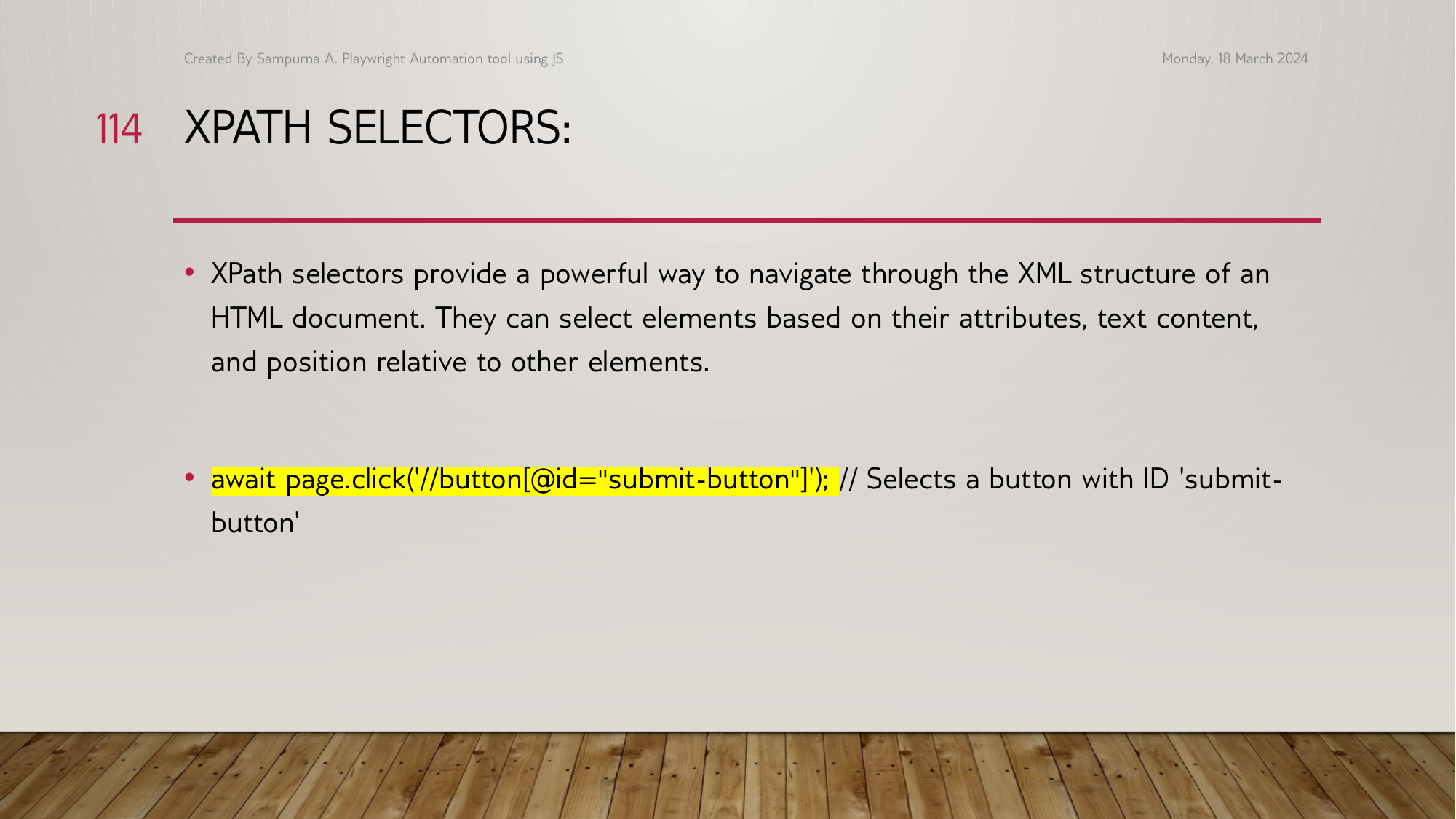

Created By Sampurna A. Playwright Automation tool using JS
Monday, 18 March 2024
114
# XPath Selectors:
XPath selectors provide a powerful way to navigate through the XML structure of an HTML document. They can select elements based on their attributes, text content, and position relative to other elements.

await page.click('//button[@id="submit-button"]'); // Selects a button with ID 'submit-button'